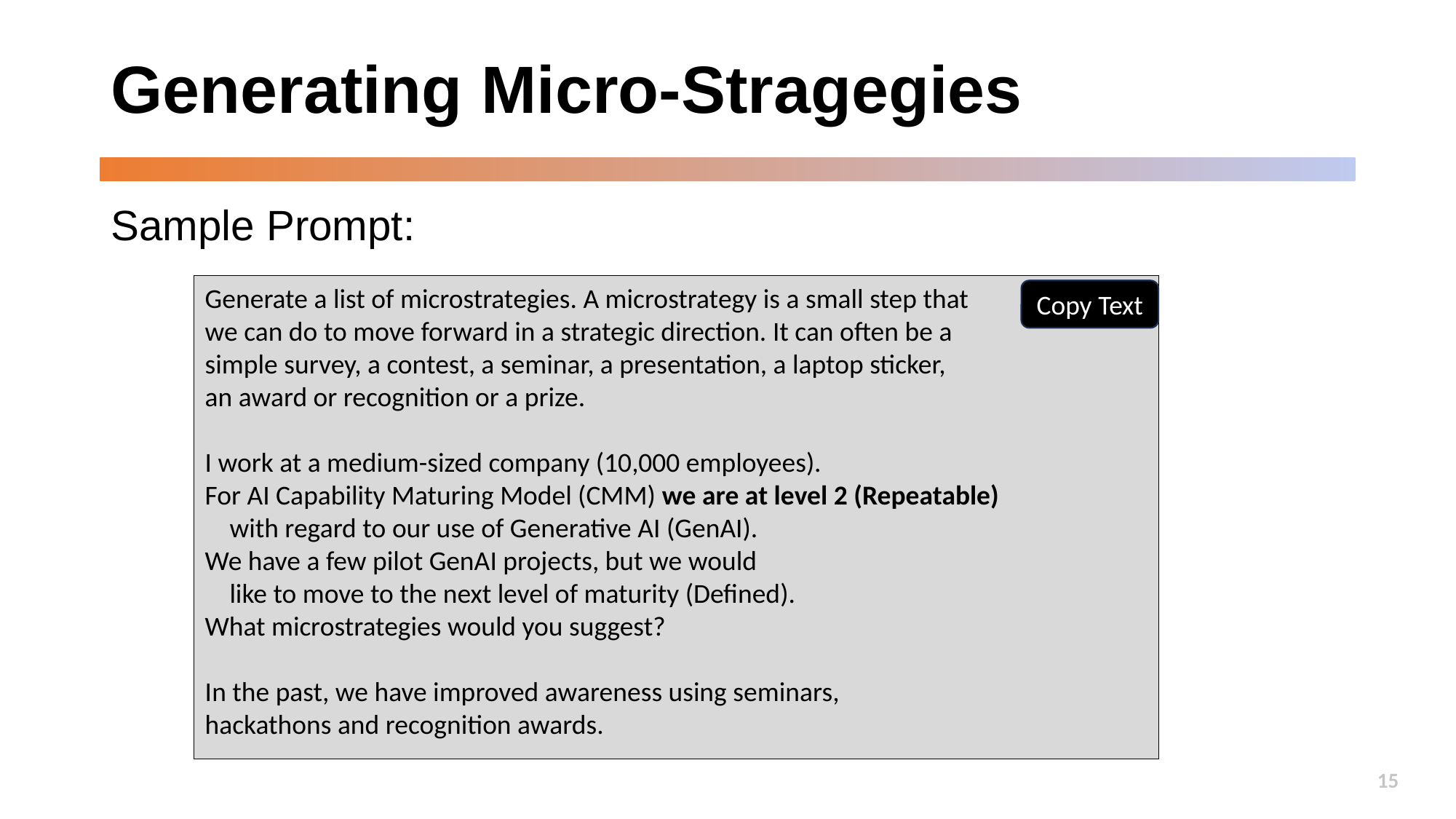

# Generating Micro-Stragegies
Sample Prompt:
Generate a list of microstrategies. A microstrategy is a small step that
we can do to move forward in a strategic direction. It can often be a
simple survey, a contest, a seminar, a presentation, a laptop sticker,
an award or recognition or a prize.
I work at a medium-sized company (10,000 employees).
For AI Capability Maturing Model (CMM) we are at level 2 (Repeatable)
    with regard to our use of Generative AI (GenAI).
We have a few pilot GenAI projects, but we would
    like to move to the next level of maturity (Defined).
What microstrategies would you suggest?
In the past, we have improved awareness using seminars,
hackathons and recognition awards.
Copy Text
15